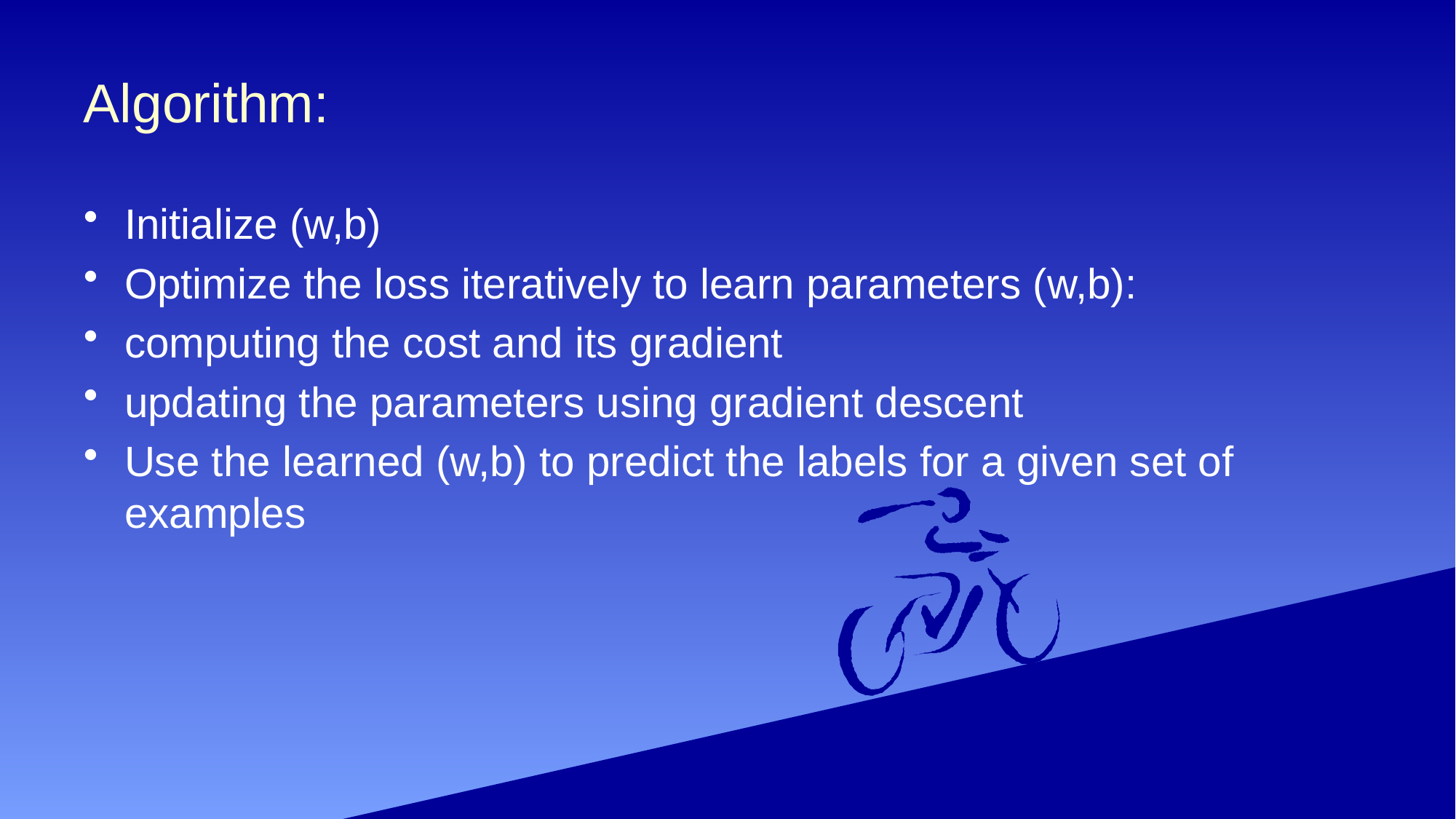

# Algorithm:
Initialize (w,b)
Optimize the loss iteratively to learn parameters (w,b):
computing the cost and its gradient
updating the parameters using gradient descent
Use the learned (w,b) to predict the labels for a given set of examples